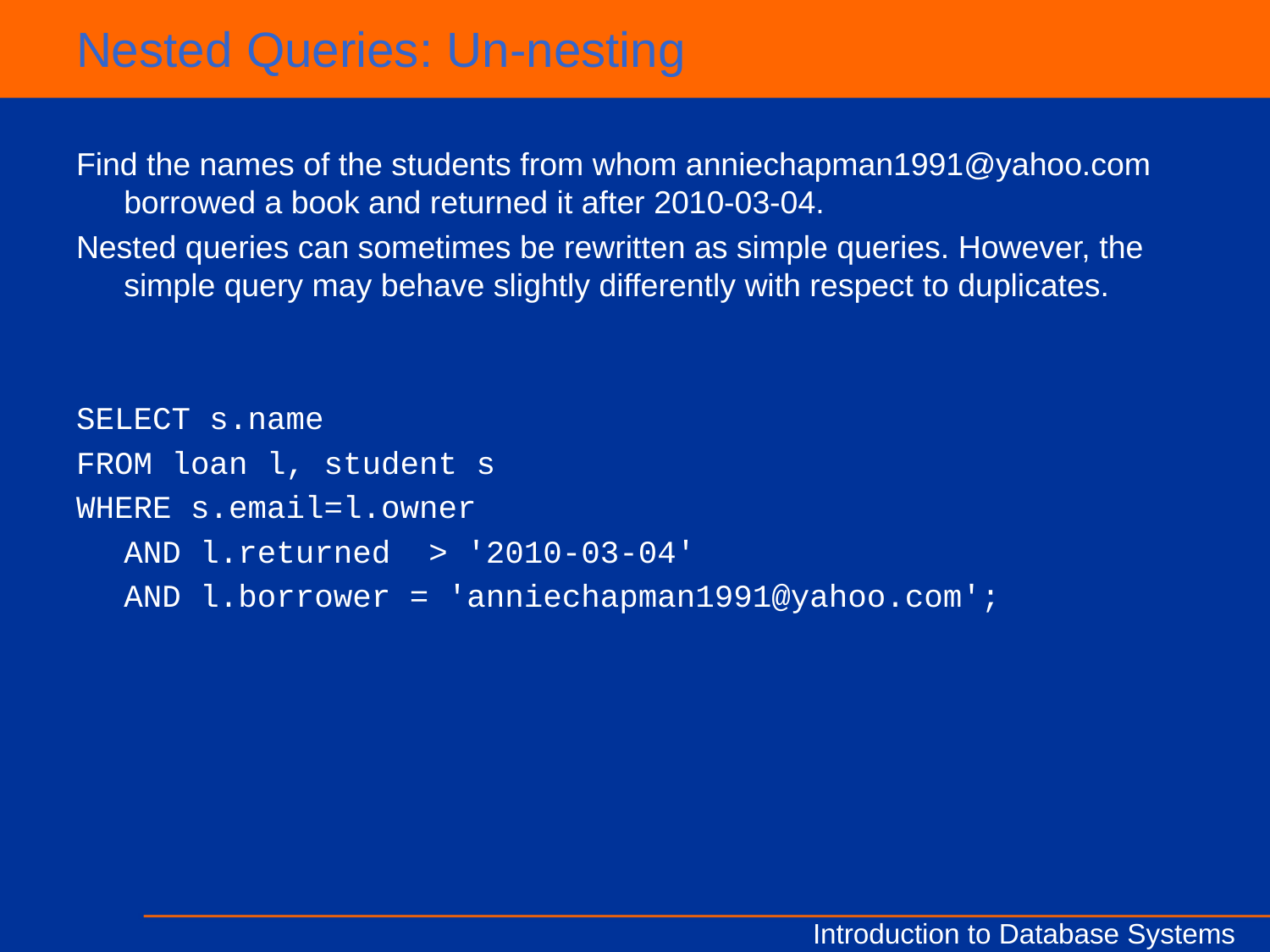

# Nested Queries: Un-nesting
Find the names of the students from whom anniechapman1991@yahoo.com borrowed a book and returned it after 2010-03-04.
Nested queries can sometimes be rewritten as simple queries. However, the simple query may behave slightly differently with respect to duplicates.

SELECT s.name
FROM loan l, student s
WHERE s.email=l.owner
	AND l.returned  > '2010-03-04'
	AND l.borrower = 'anniechapman1991@yahoo.com';

Introduction to Database Systems